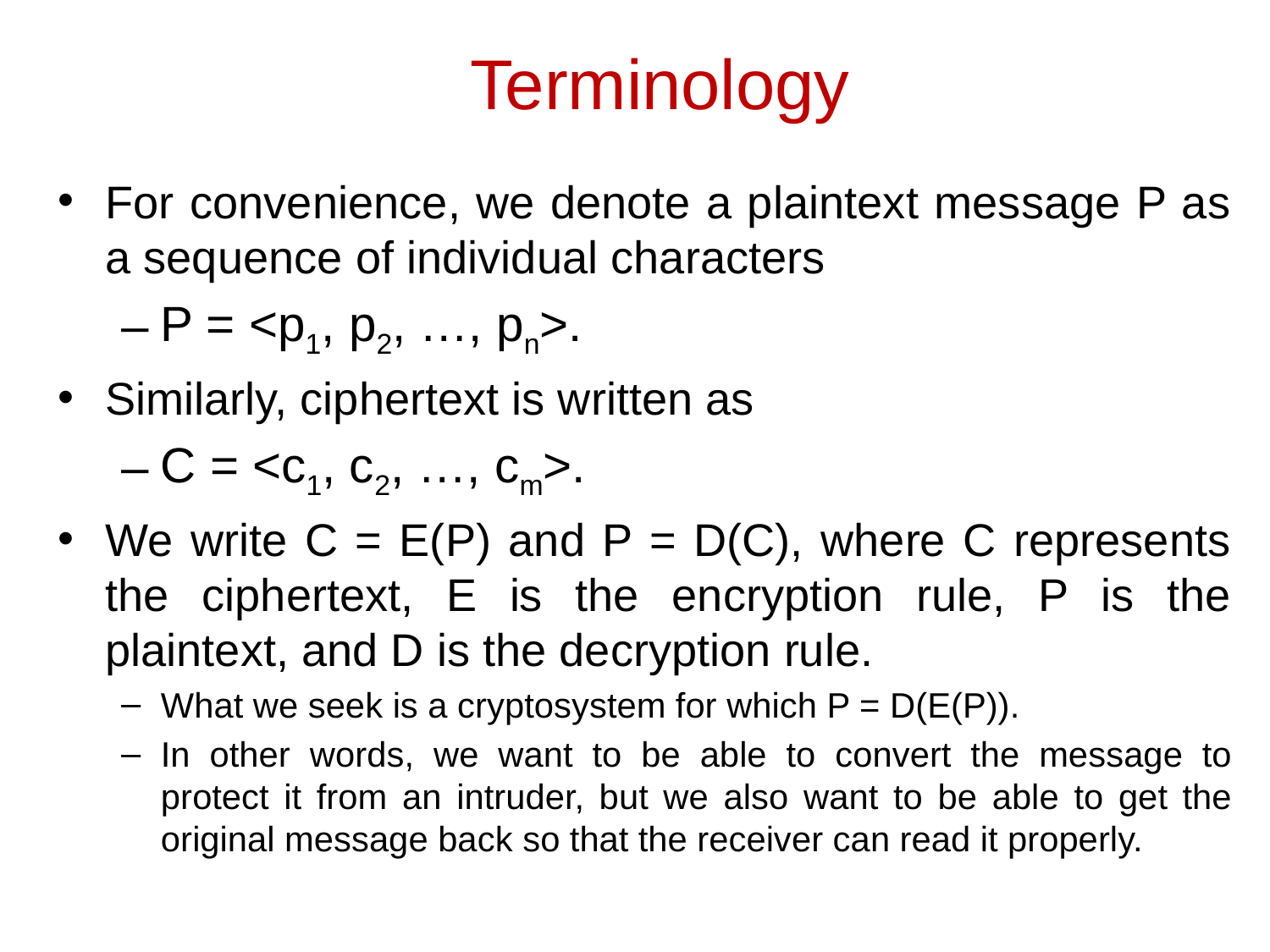

# Terminology
For convenience, we denote a plaintext message P as a sequence of individual characters
P = <p1, p2, …, pn>.
Similarly, ciphertext is written as
C = <c1, c2, …, cm>.
We write C = E(P) and P = D(C), where C represents the ciphertext, E is the encryption rule, P is the plaintext, and D is the decryption rule.
What we seek is a cryptosystem for which P = D(E(P)).
In other words, we want to be able to convert the message to protect it from an intruder, but we also want to be able to get the original message back so that the receiver can read it properly.